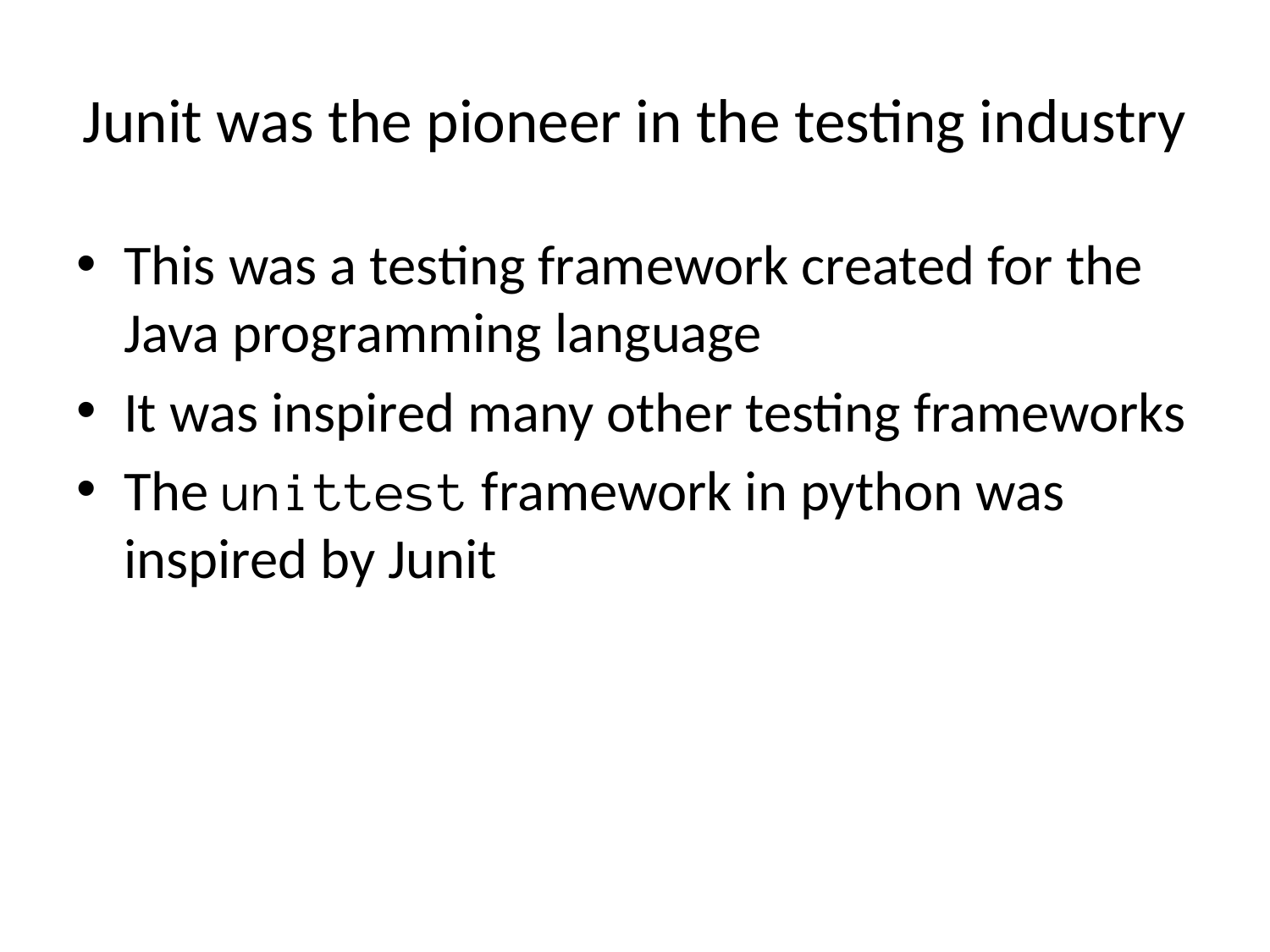

# Junit was the pioneer in the testing industry
This was a testing framework created for the Java programming language
It was inspired many other testing frameworks
The unittest framework in python was inspired by Junit